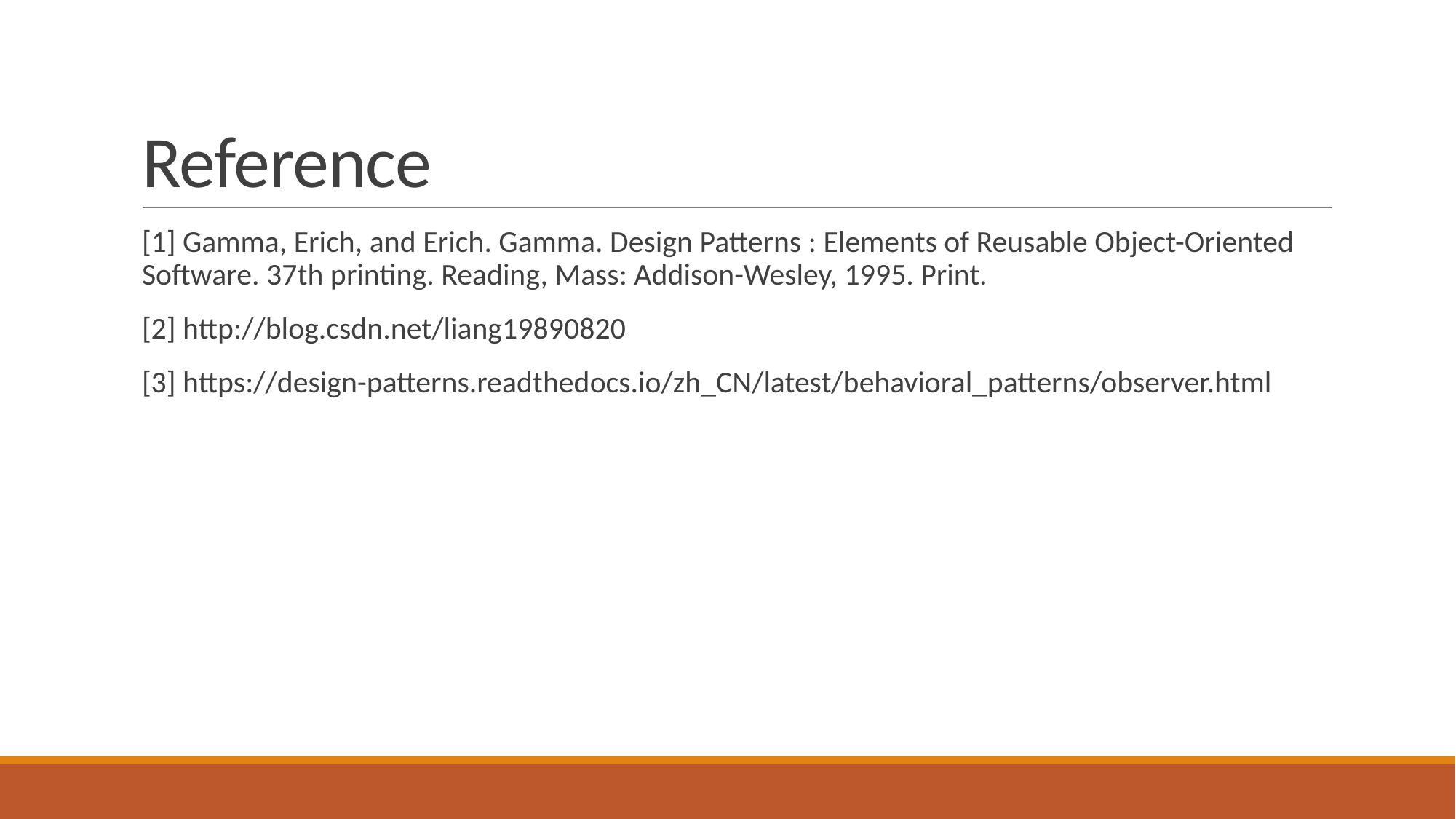

# Reference
[1] Gamma, Erich, and Erich. Gamma. Design Patterns : Elements of Reusable Object-Oriented Software. 37th printing. Reading, Mass: Addison-Wesley, 1995. Print.
[2] http://blog.csdn.net/liang19890820
[3] https://design-patterns.readthedocs.io/zh_CN/latest/behavioral_patterns/observer.html